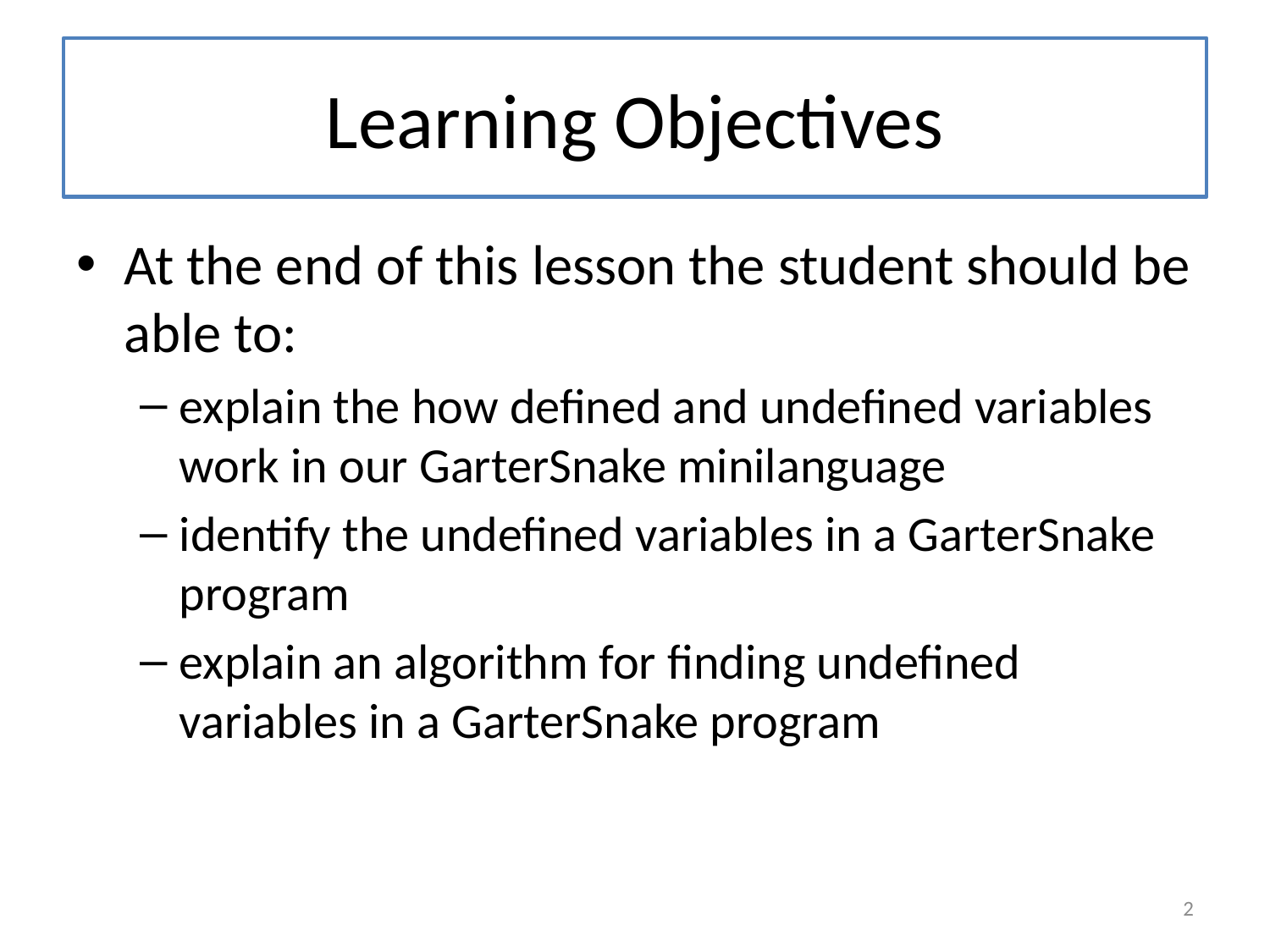

# Learning Objectives
At the end of this lesson the student should be able to:
explain the how defined and undefined variables work in our GarterSnake minilanguage
identify the undefined variables in a GarterSnake program
explain an algorithm for finding undefined variables in a GarterSnake program
2